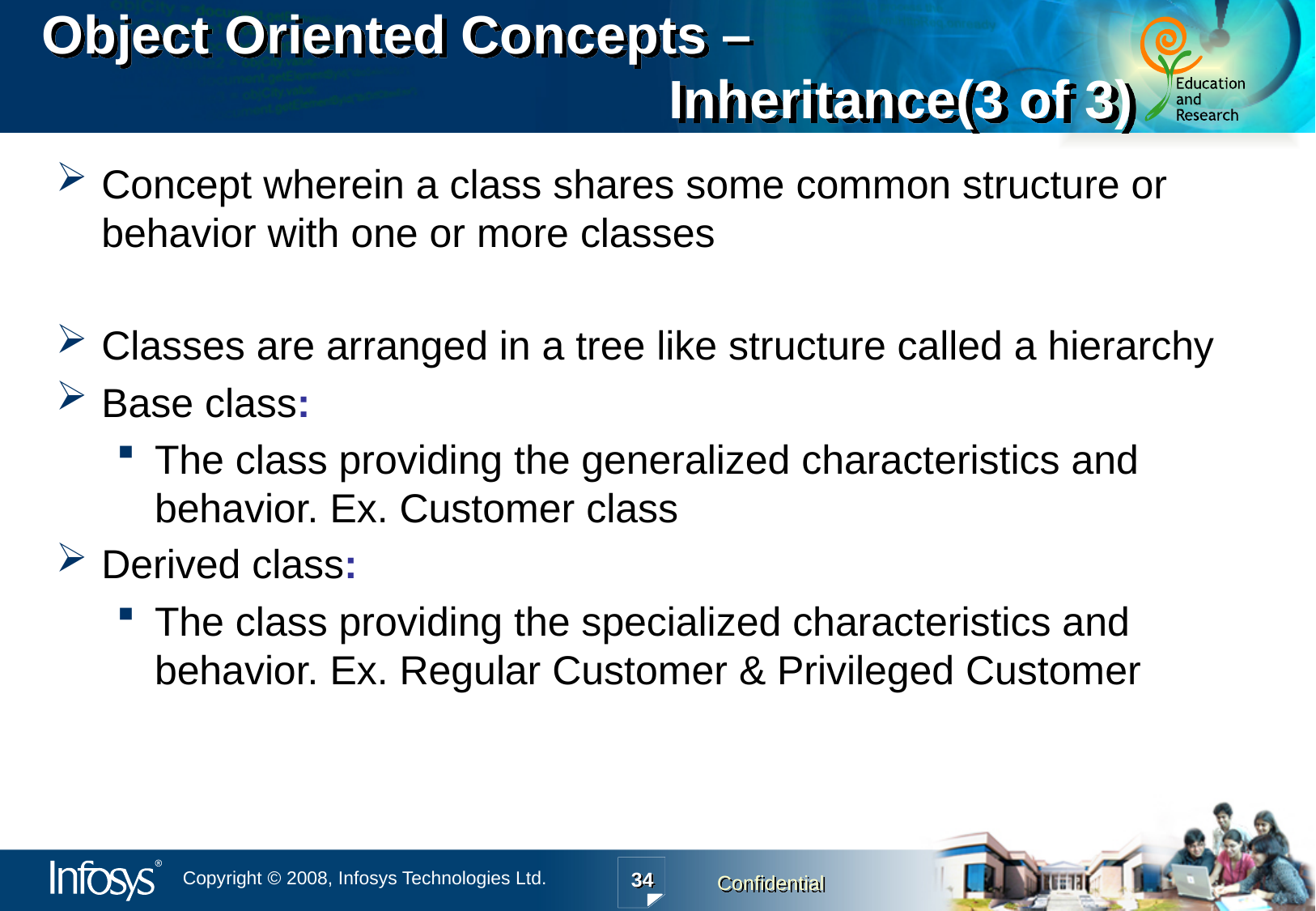

Object Oriented Concepts –
                                            Inheritance(3 of 3)
Concept wherein a class shares some common structure or behavior with one or more classes

Classes are arranged in a tree like structure called a hierarchy
Base class:
The class providing the generalized characteristics and behavior. Ex. Customer class
Derived class:
The class providing the specialized characteristics and behavior. Ex. Regular Customer & Privileged Customer

34